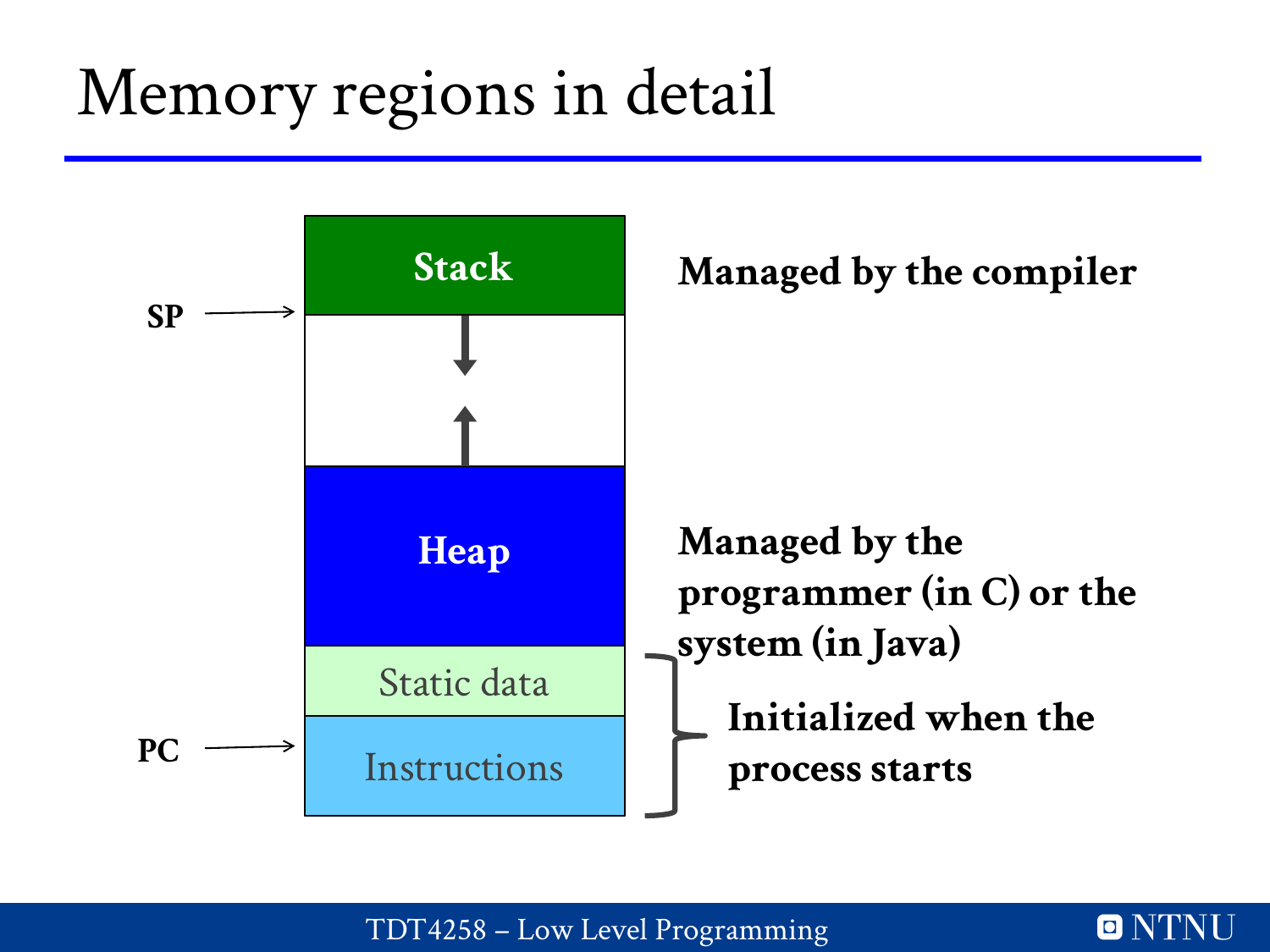

# Memory regions in detail

Stack
Managed by the compiler
SP

Managed by the programmer (in C) or the system (in Java)
Heap

Static data

Initialized when the process starts

PC
Instructions